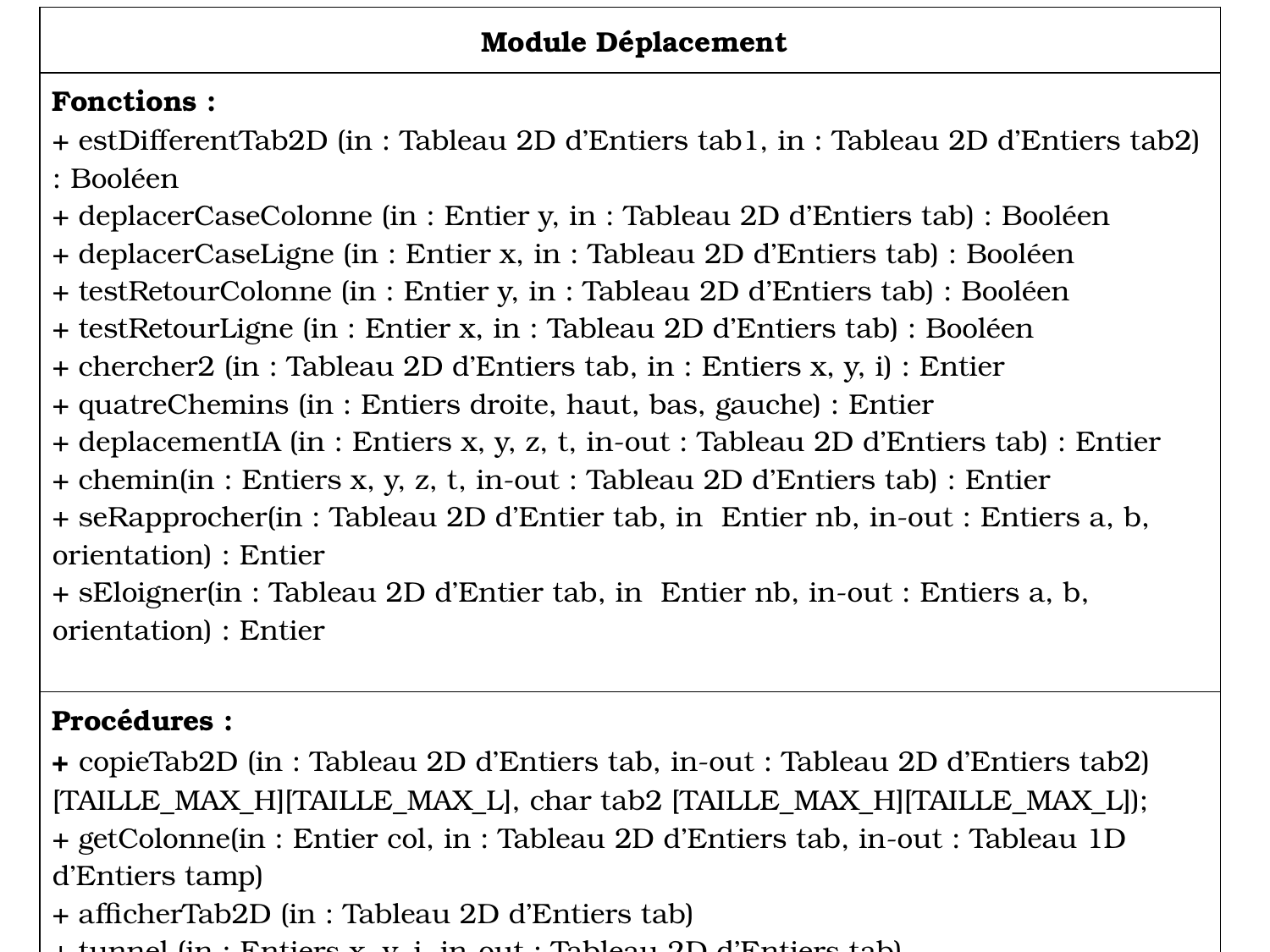

| Module Déplacement |
| --- |
| Fonctions : + estDifferentTab2D (in : Tableau 2D d’Entiers tab1, in : Tableau 2D d’Entiers tab2) : Booléen + deplacerCaseColonne (in : Entier y, in : Tableau 2D d’Entiers tab) : Booléen + deplacerCaseLigne (in : Entier x, in : Tableau 2D d’Entiers tab) : Booléen + testRetourColonne (in : Entier y, in : Tableau 2D d’Entiers tab) : Booléen + testRetourLigne (in : Entier x, in : Tableau 2D d’Entiers tab) : Booléen + chercher2 (in : Tableau 2D d’Entiers tab, in : Entiers x, y, i) : Entier + quatreChemins (in : Entiers droite, haut, bas, gauche) : Entier + deplacementIA (in : Entiers x, y, z, t, in-out : Tableau 2D d’Entiers tab) : Entier + chemin(in : Entiers x, y, z, t, in-out : Tableau 2D d’Entiers tab) : Entier + seRapprocher(in : Tableau 2D d’Entier tab, in Entier nb, in-out : Entiers a, b, orientation) : Entier + sEloigner(in : Tableau 2D d’Entier tab, in Entier nb, in-out : Entiers a, b, orientation) : Entier |
| Procédures : + copieTab2D (in : Tableau 2D d’Entiers tab, in-out : Tableau 2D d’Entiers tab2) [TAILLE\_MAX\_H][TAILLE\_MAX\_L], char tab2 [TAILLE\_MAX\_H][TAILLE\_MAX\_L]); + getColonne(in : Entier col, in : Tableau 2D d’Entiers tab, in-out : Tableau 1D d’Entiers tamp) + afficherTab2D (in : Tableau 2D d’Entiers tab) + tunnel (in : Entiers x, y, i, in-out : Tableau 2D d’Entiers tab) + reinitTunnel (in : Entiers x, y, in-out : Tableau 2D d’Entiers tab) |